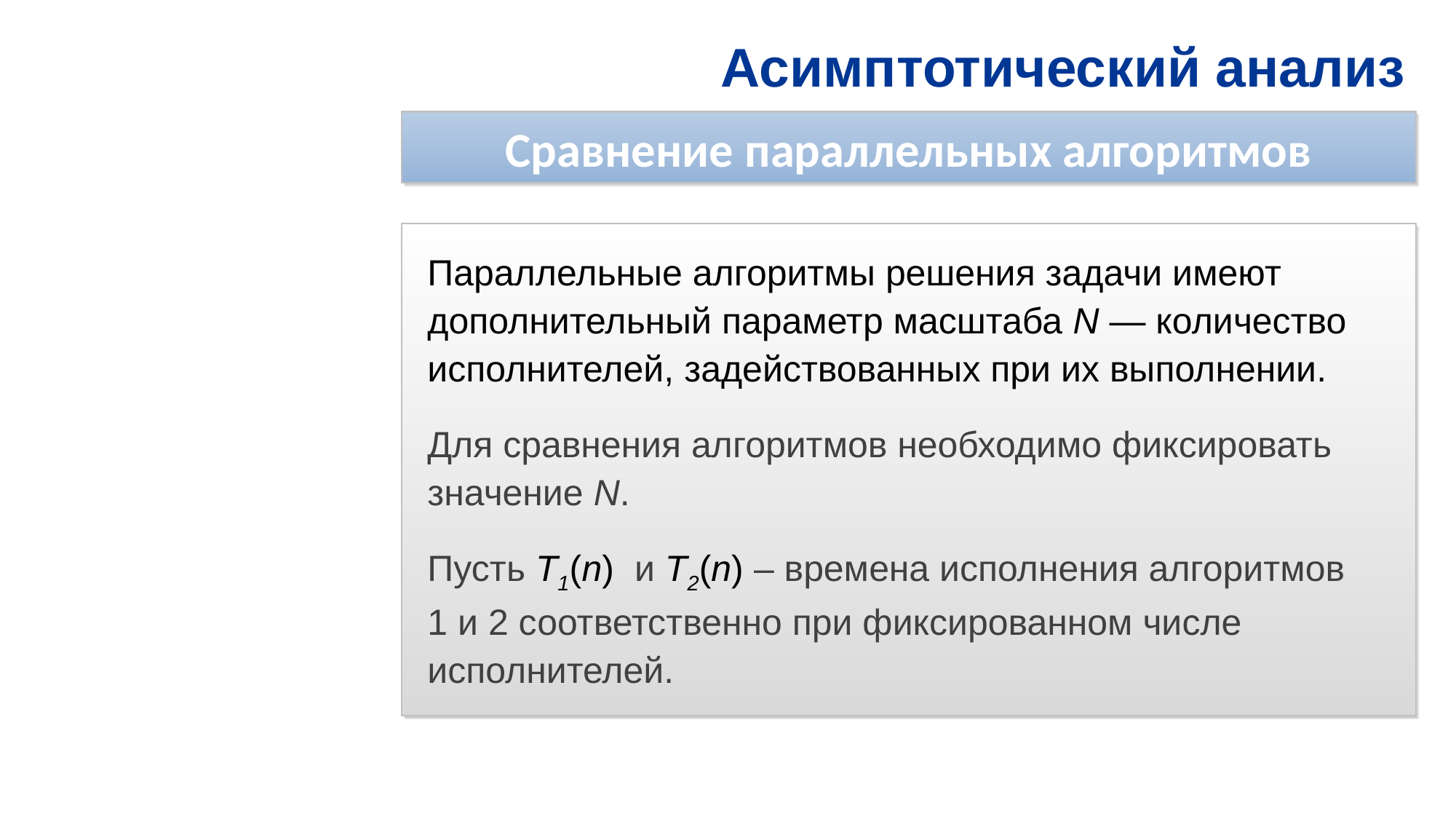

# Асимптотический анализ
Сравнение параллельных алгоритмов
Параллельные алгоритмы решения задачи имеют дополнительный параметр масштаба N — количество исполнителей, задействованных при их выполнении.
Для сравнения алгоритмов необходимо фиксировать значение N.
Пусть T1(n)  и T2(n) – времена исполнения алгоритмов
1 и 2 соответственно при фиксированном числе исполнителей.